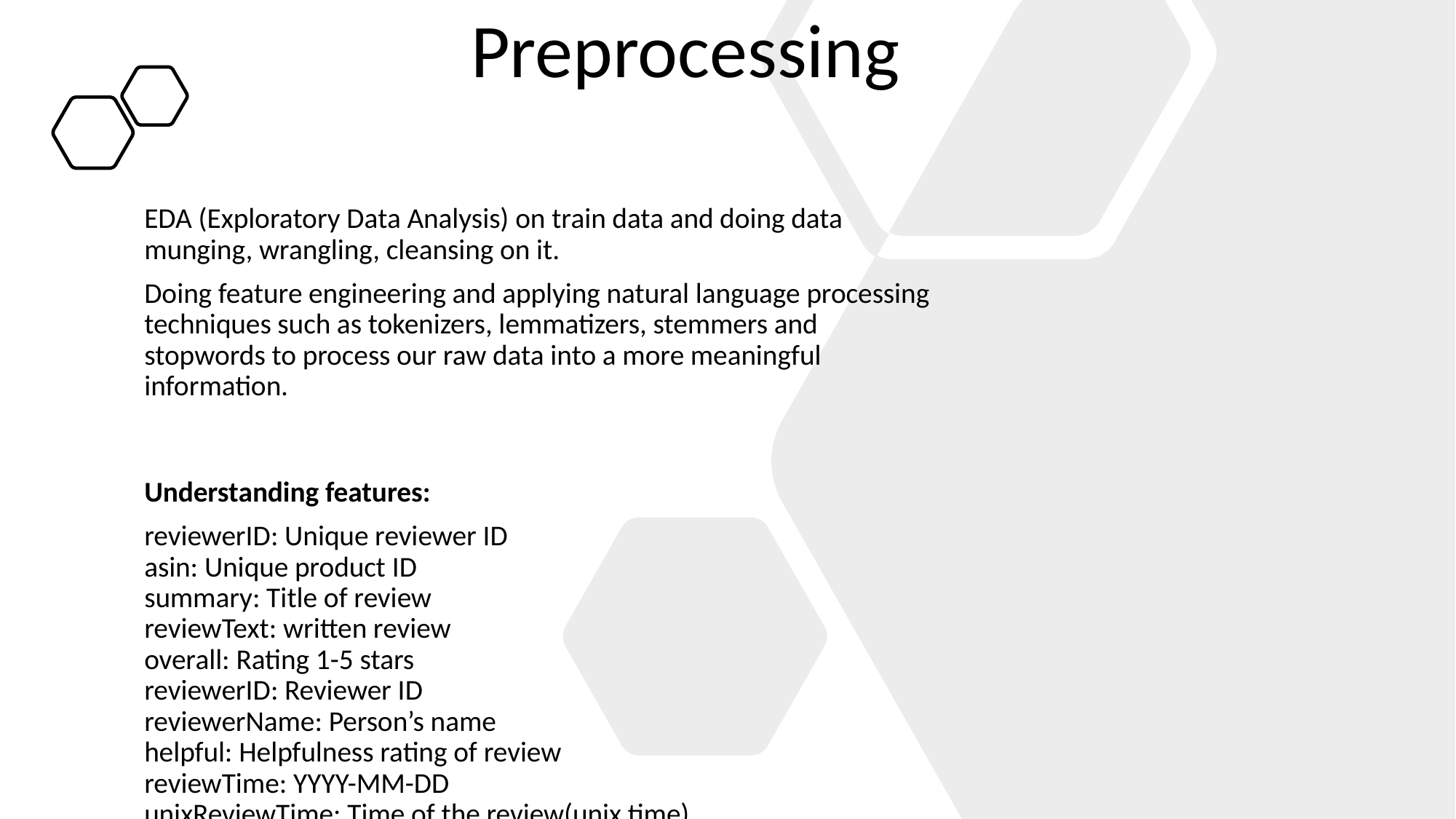

# Preprocessing

EDA (Exploratory Data Analysis) on train data and doing data munging, wrangling, cleansing on it.
Doing feature engineering and applying natural language processing techniques such as tokenizers, lemmatizers, stemmers and stopwords to process our raw data into a more meaningful information.
Understanding features:
reviewerID: Unique reviewer ID
asin: Unique product ID
summary: Title of review
reviewText: written review
overall: Rating 1-5 stars
reviewerID: Reviewer ID
reviewerName: Person’s name
helpful: Helpfulness rating of review
reviewTime: YYYY-MM-DD
unixReviewTime: Time of the review(unix time)
pos_neg: 1) Positive for 4-5 or 2) Negative for 1-3